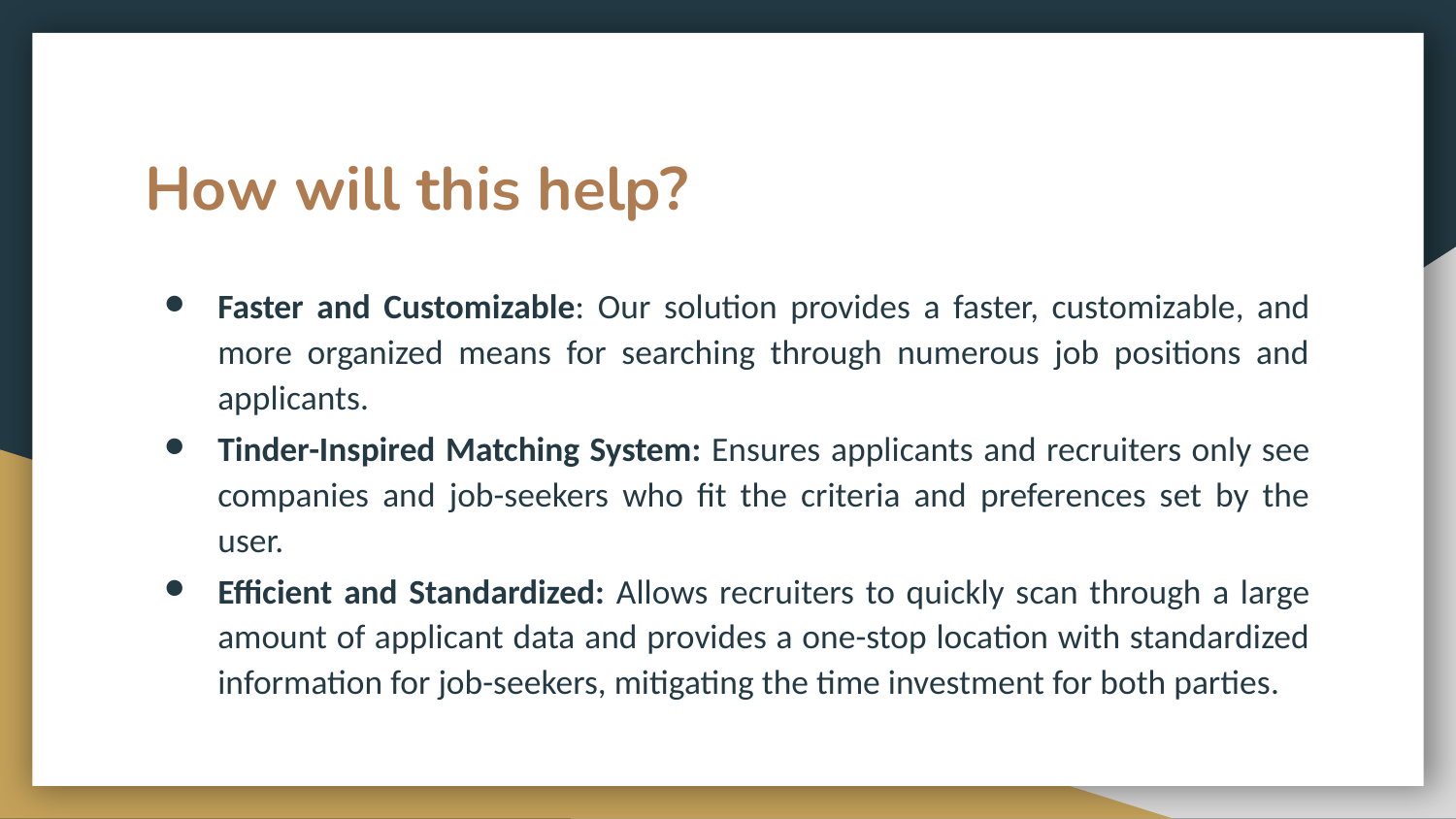

# How will this help?
Faster and Customizable: Our solution provides a faster, customizable, and more organized means for searching through numerous job positions and applicants.
Tinder-Inspired Matching System: Ensures applicants and recruiters only see companies and job-seekers who fit the criteria and preferences set by the user.
Efficient and Standardized: Allows recruiters to quickly scan through a large amount of applicant data and provides a one-stop location with standardized information for job-seekers, mitigating the time investment for both parties.